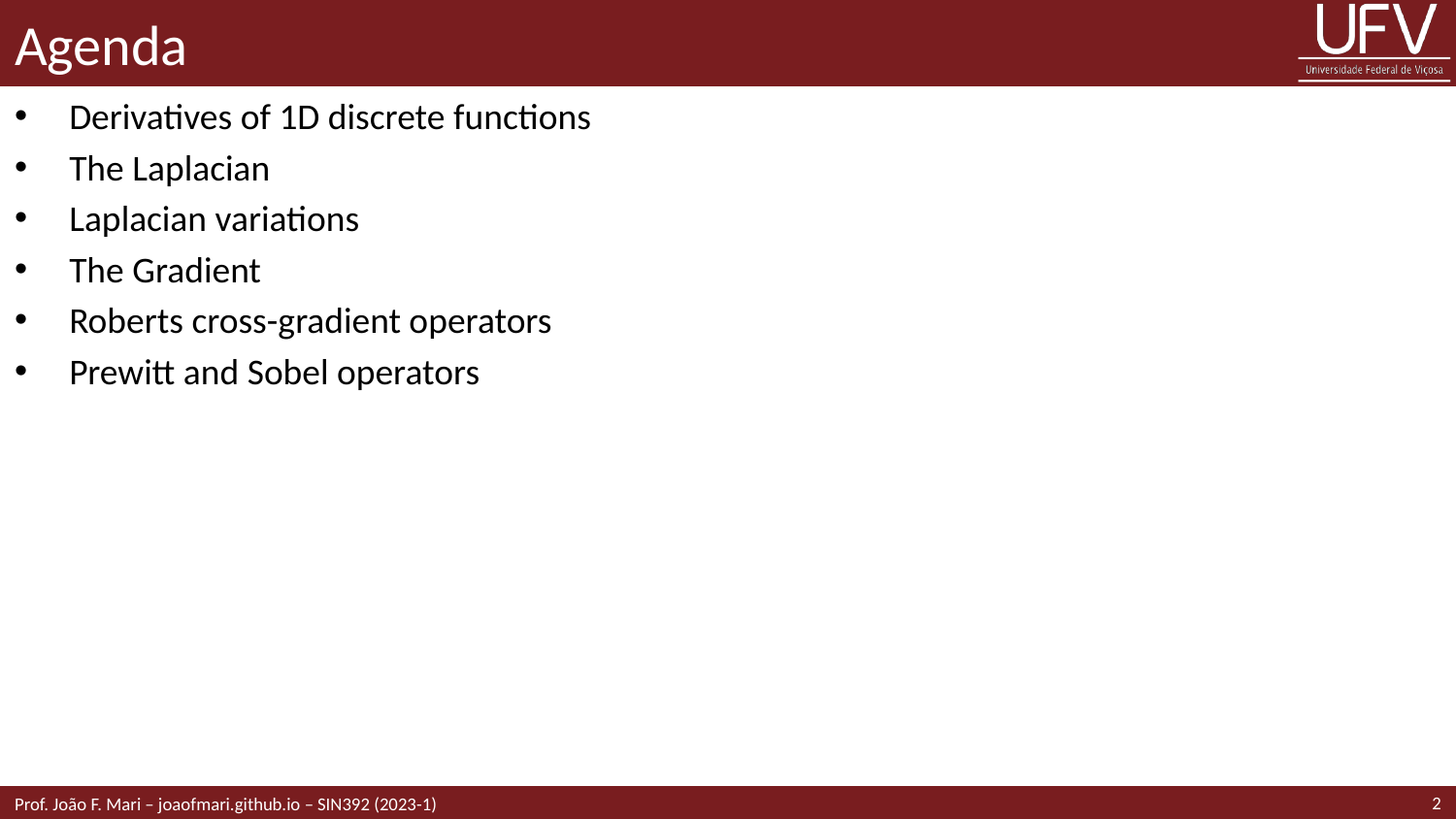

# Agenda
Derivatives of 1D discrete functions
The Laplacian
Laplacian variations
The Gradient
Roberts cross-gradient operators
Prewitt and Sobel operators
2
Prof. João F. Mari – joaofmari.github.io – SIN392 (2023-1)